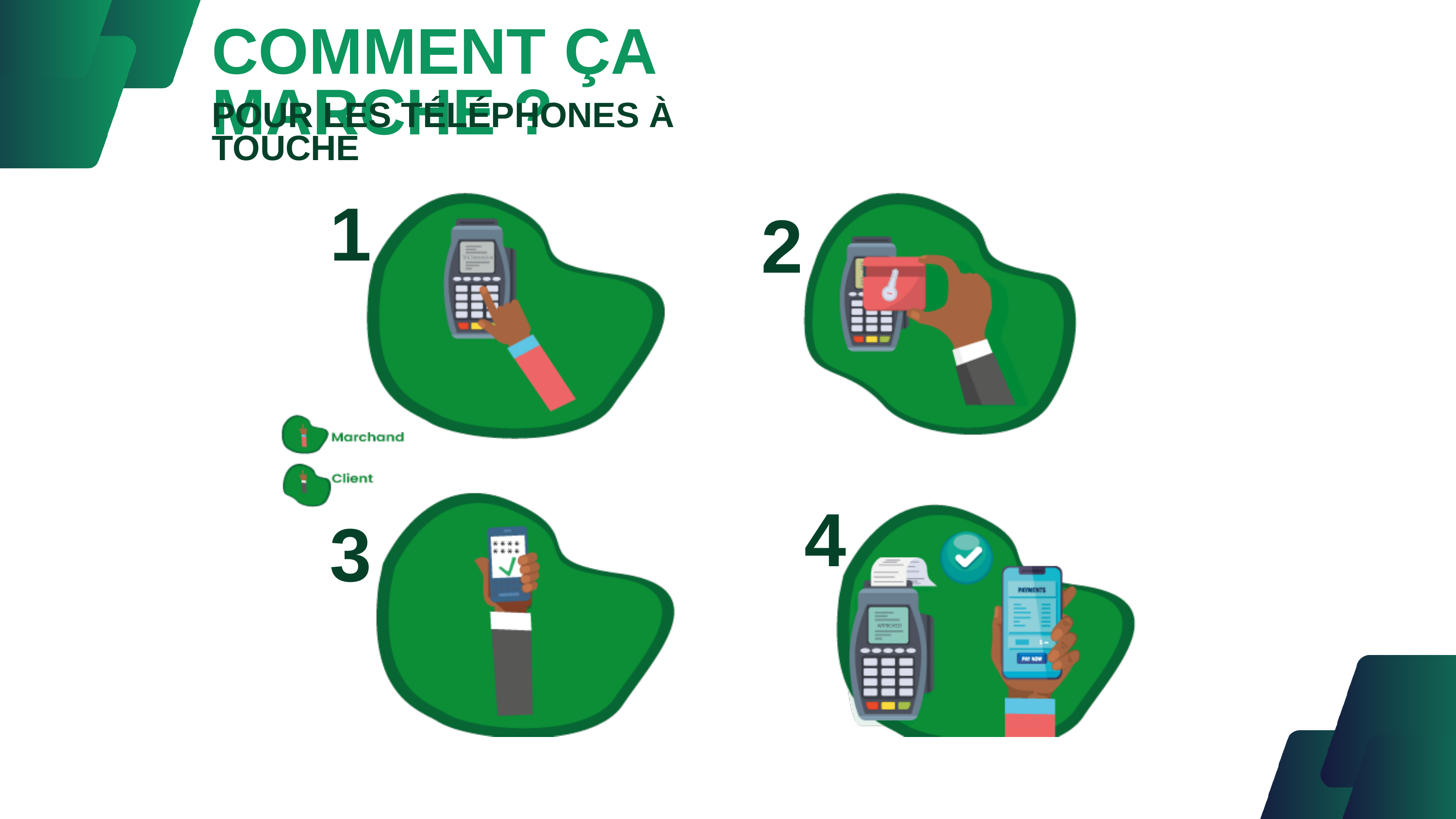

COMMENT ÇA MARCHE ?

POUR LES TÉLÉPHONES À TOUCHE
1
2
4
3